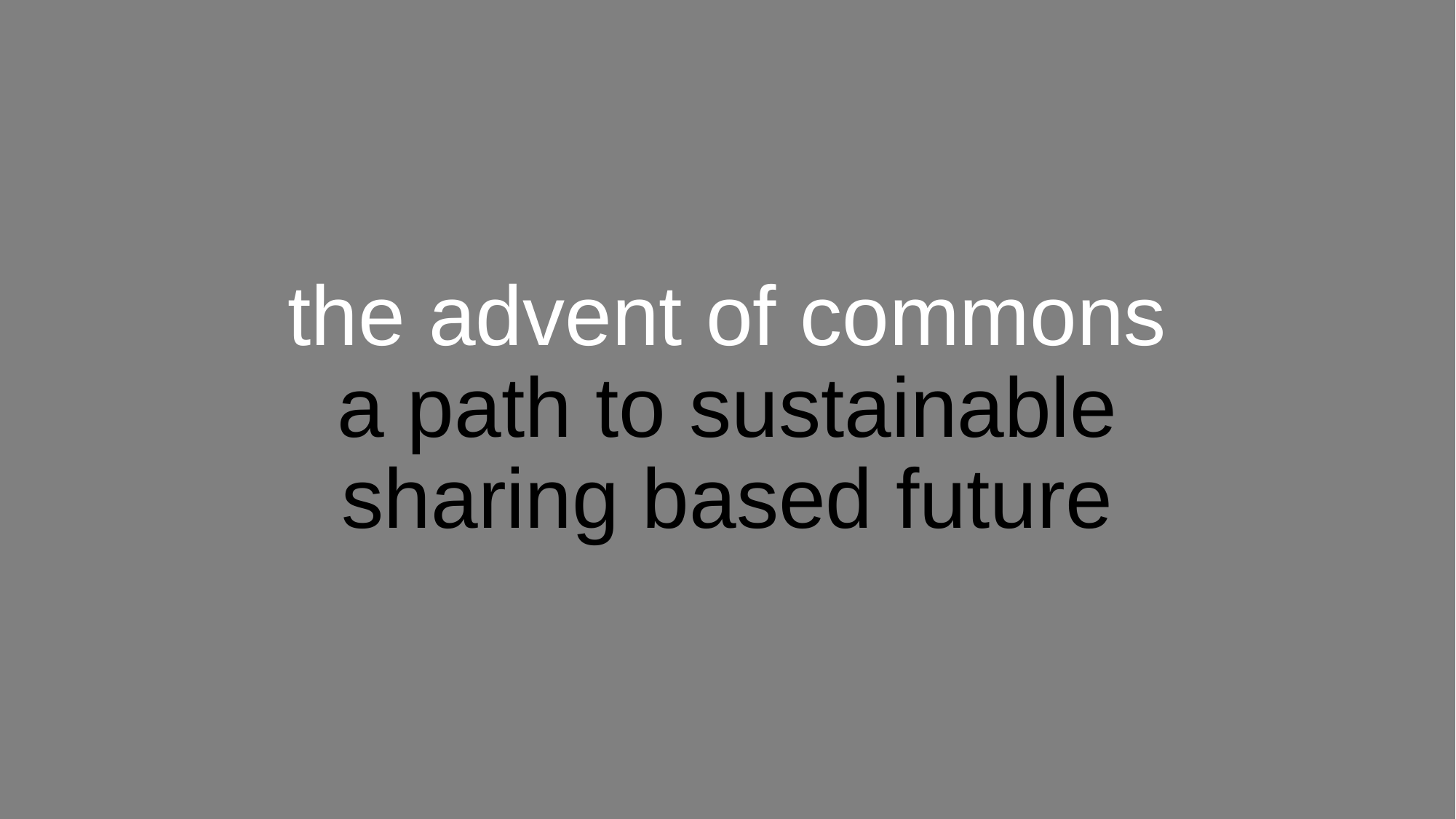

# the advent of commons a path to sustainable sharing based future